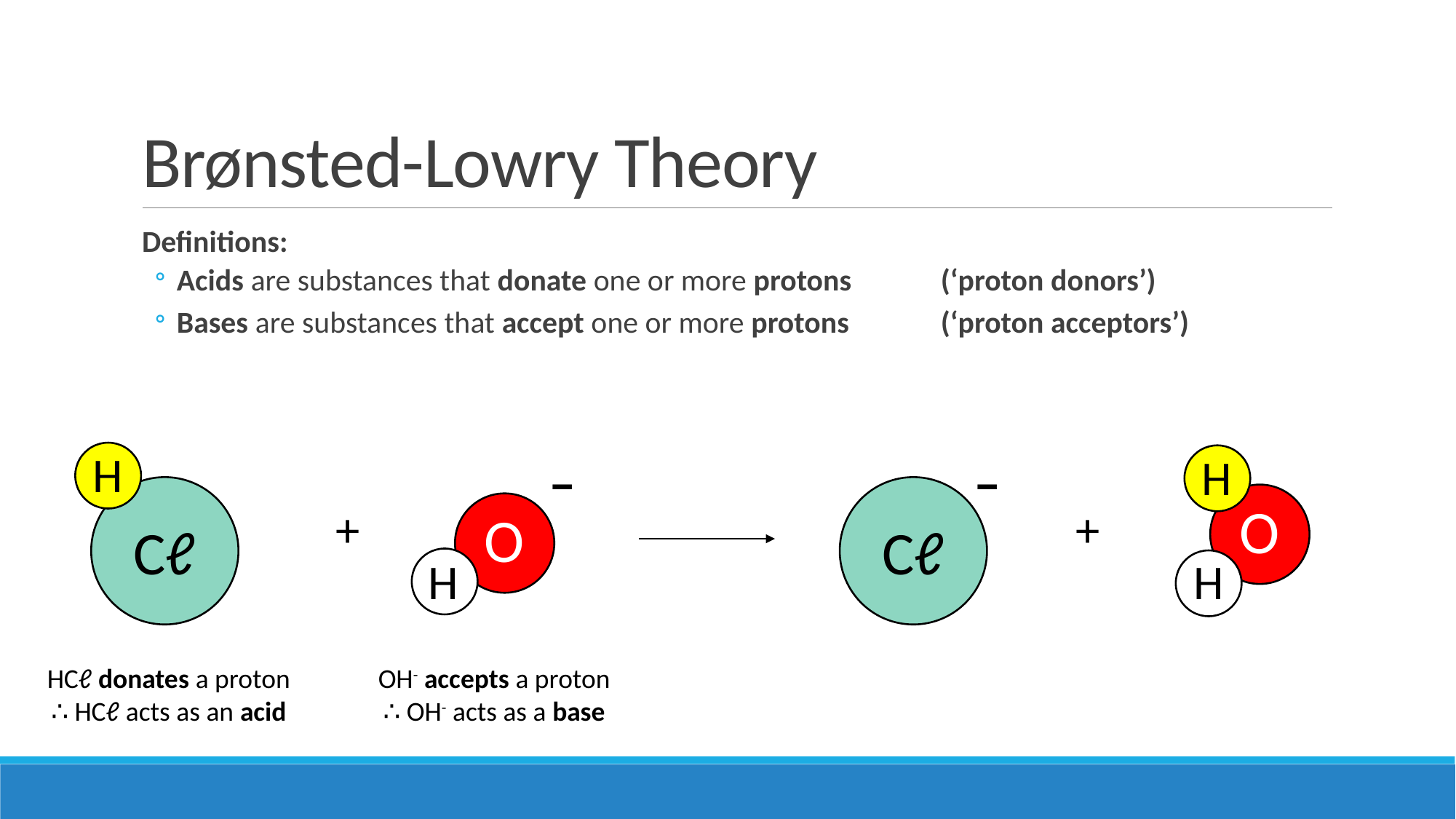

# Brønsted-Lowry Theory
Definitions:
Acids are substances that donate one or more protons	(‘proton donors’)
Bases are substances that accept one or more protons	(‘proton acceptors’)
H

H

–
–

Cℓ

Cℓ

O
H

+

+
O
H

HCℓ donates a proton
∴ HCℓ acts as an acid
OH- accepts a proton
∴ OH- acts as a base